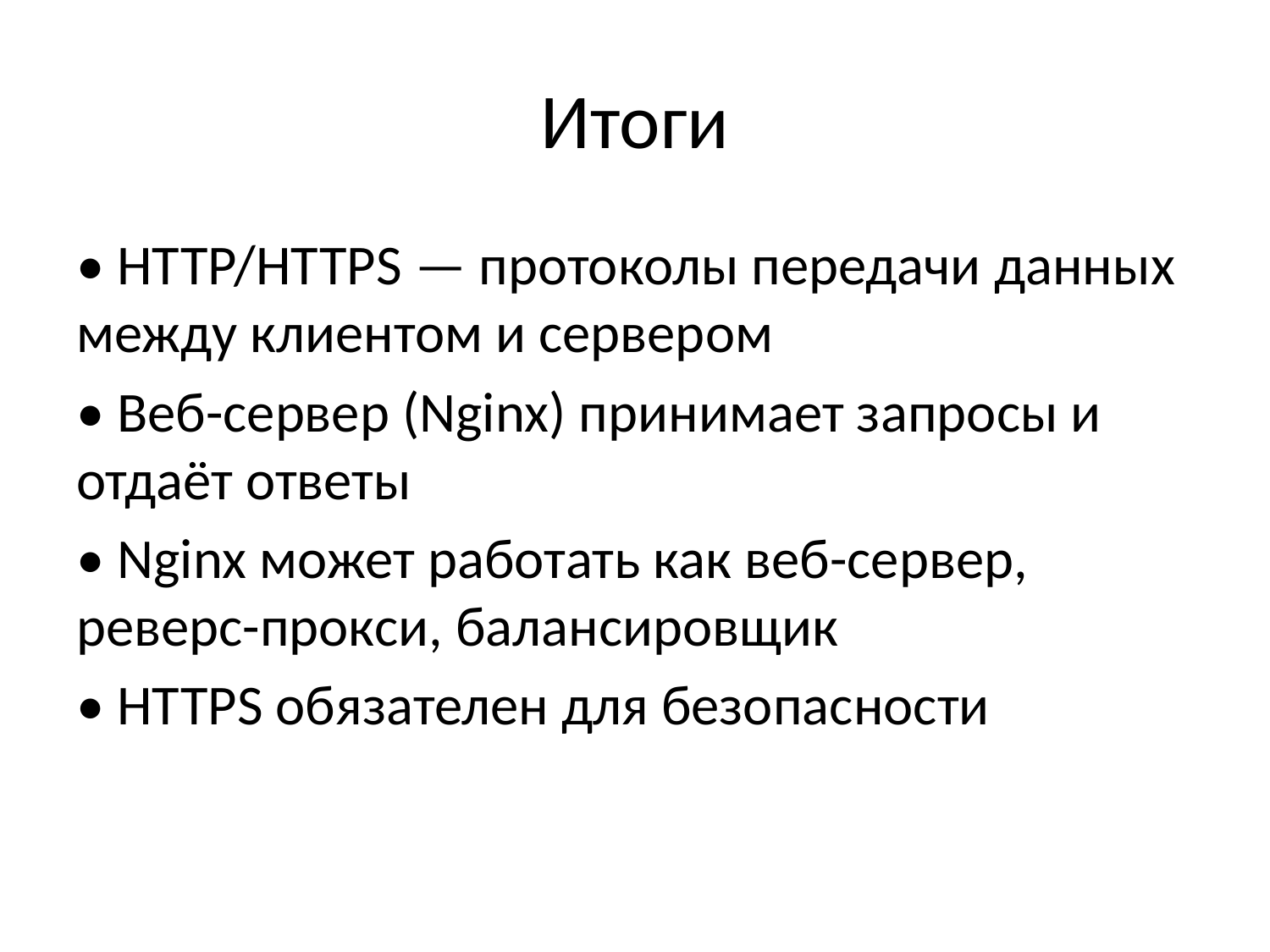

# Итоги
• HTTP/HTTPS — протоколы передачи данных между клиентом и сервером
• Веб-сервер (Nginx) принимает запросы и отдаёт ответы
• Nginx может работать как веб-сервер, реверс-прокси, балансировщик
• HTTPS обязателен для безопасности